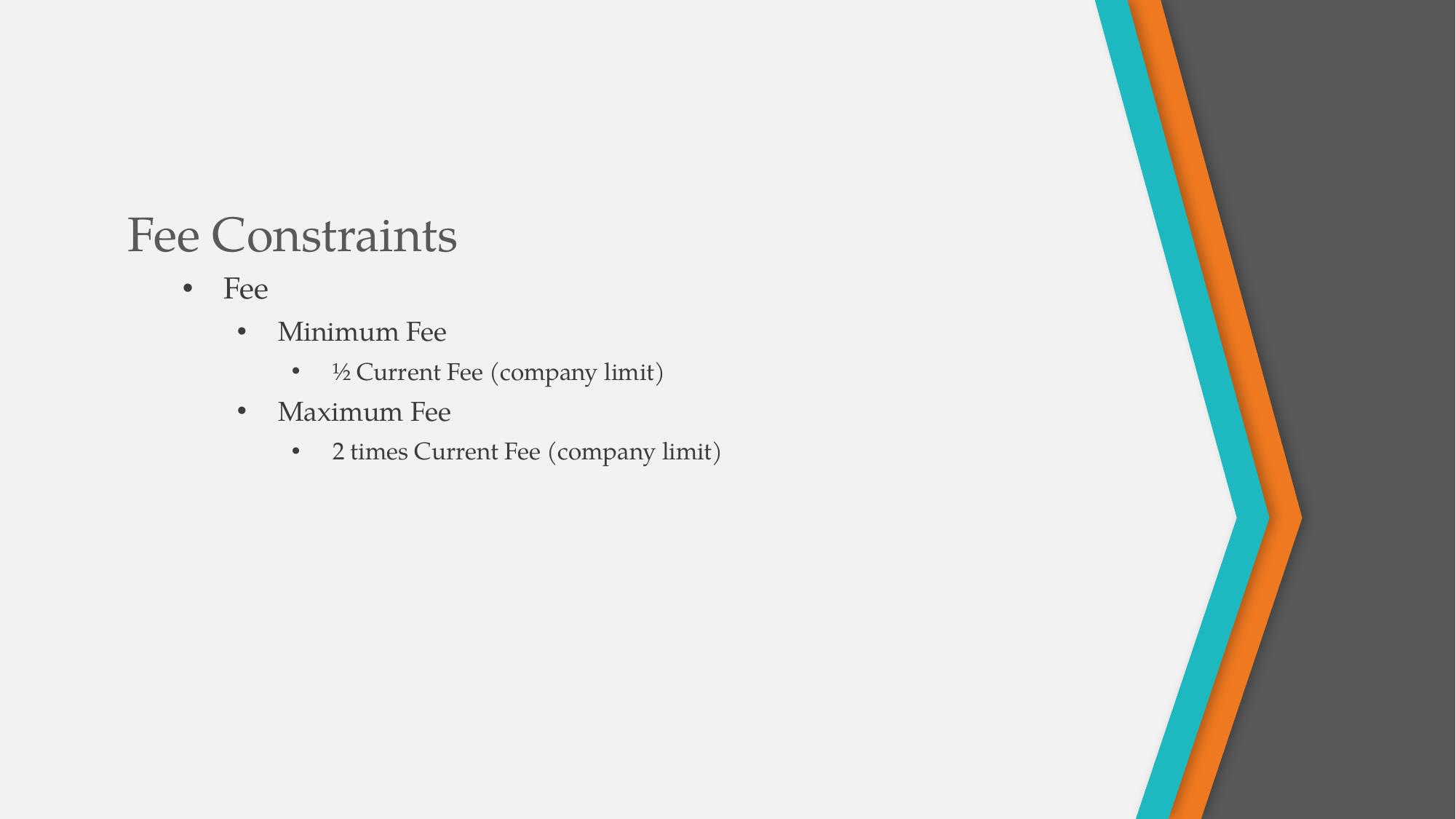

# Fee Constraints
Fee
Minimum Fee
½ Current Fee (company limit)
Maximum Fee
2 times Current Fee (company limit)